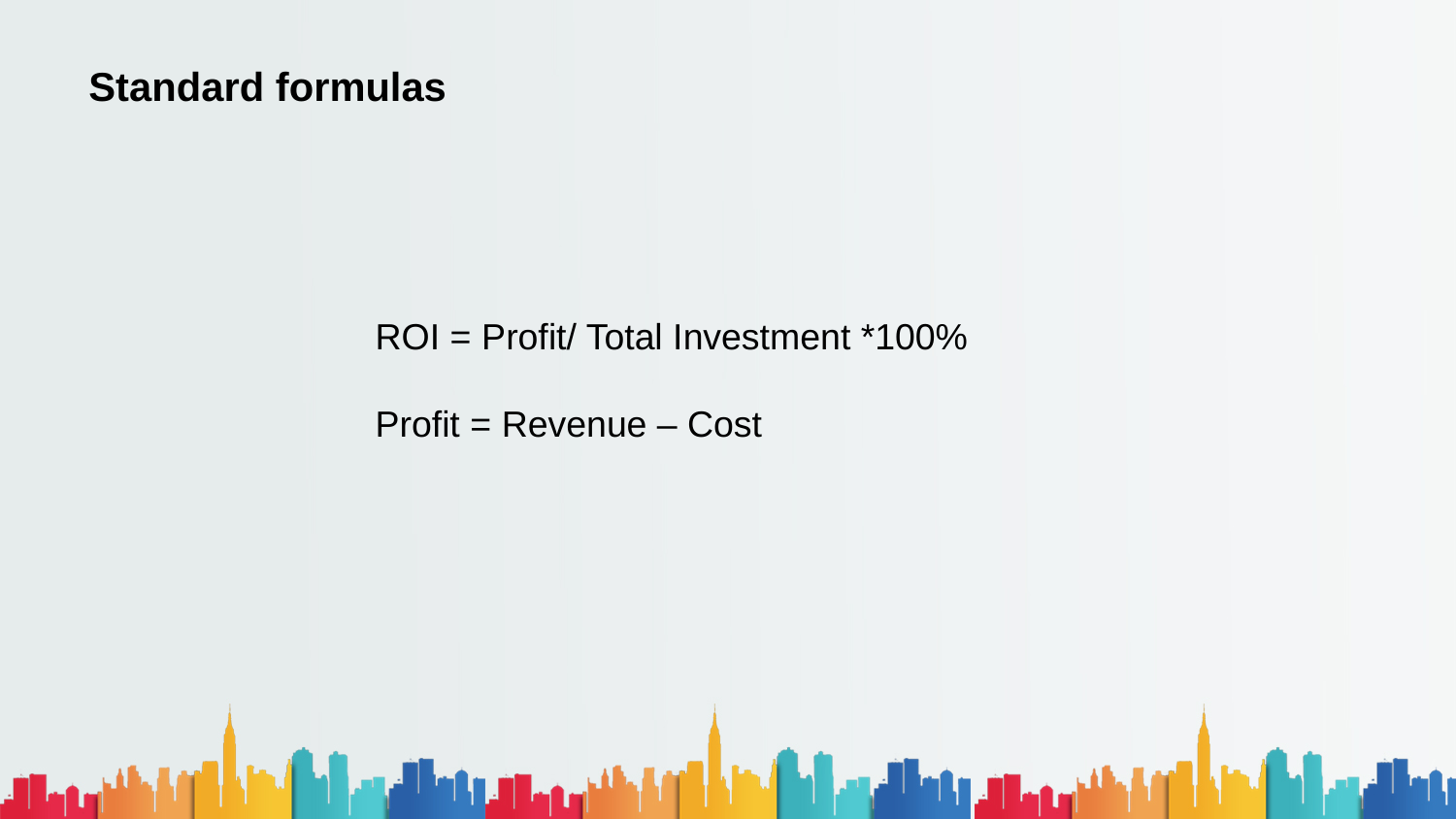

Standard formulas
ROI = Profit/ Total Investment *100%

Profit = Revenue – Cost